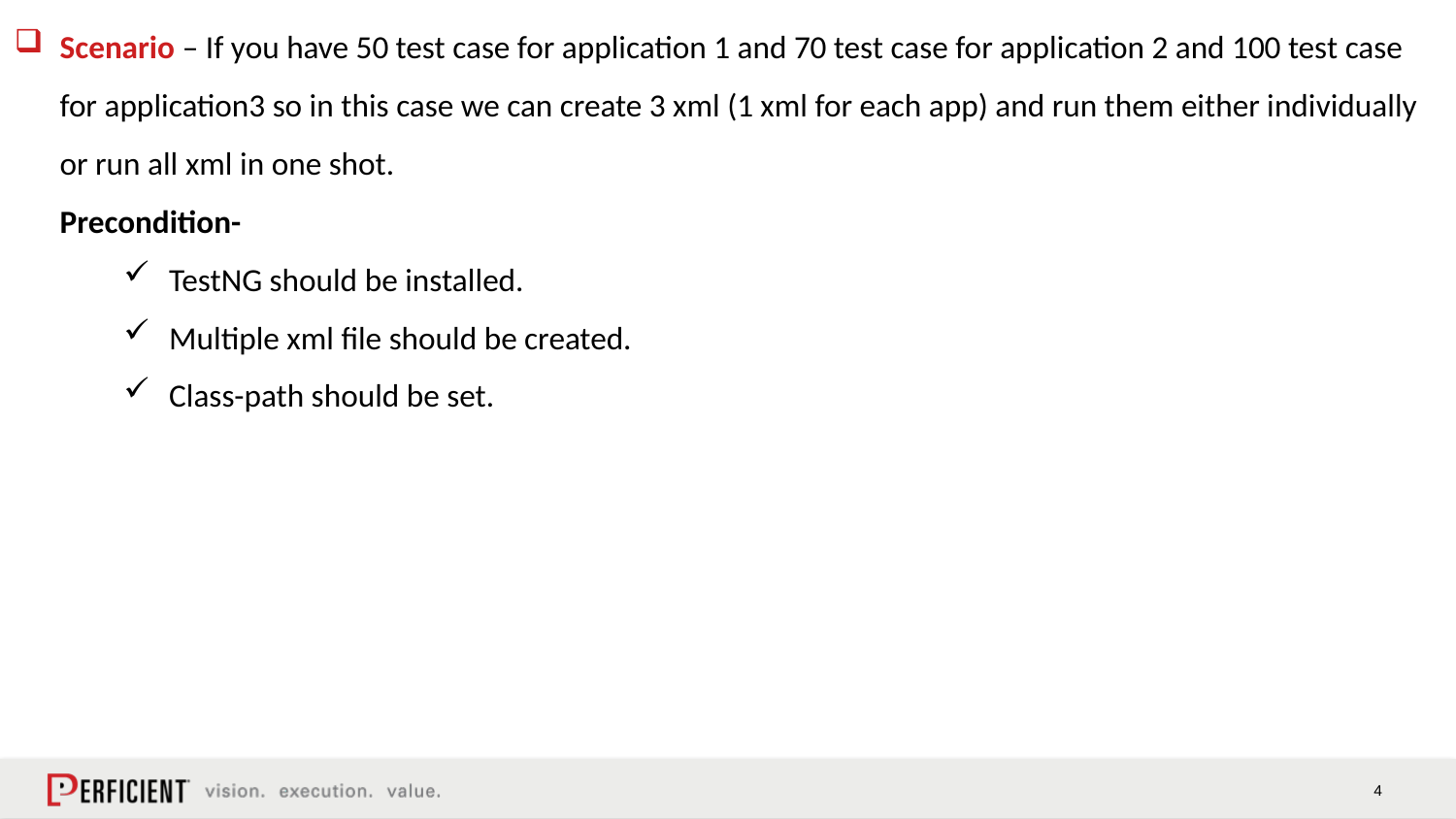

Scenario – If you have 50 test case for application 1 and 70 test case for application 2 and 100 test case for application3 so in this case we can create 3 xml (1 xml for each app) and run them either individually or run all xml in one shot.
Precondition-
TestNG should be installed.
Multiple xml file should be created.
Class-path should be set.